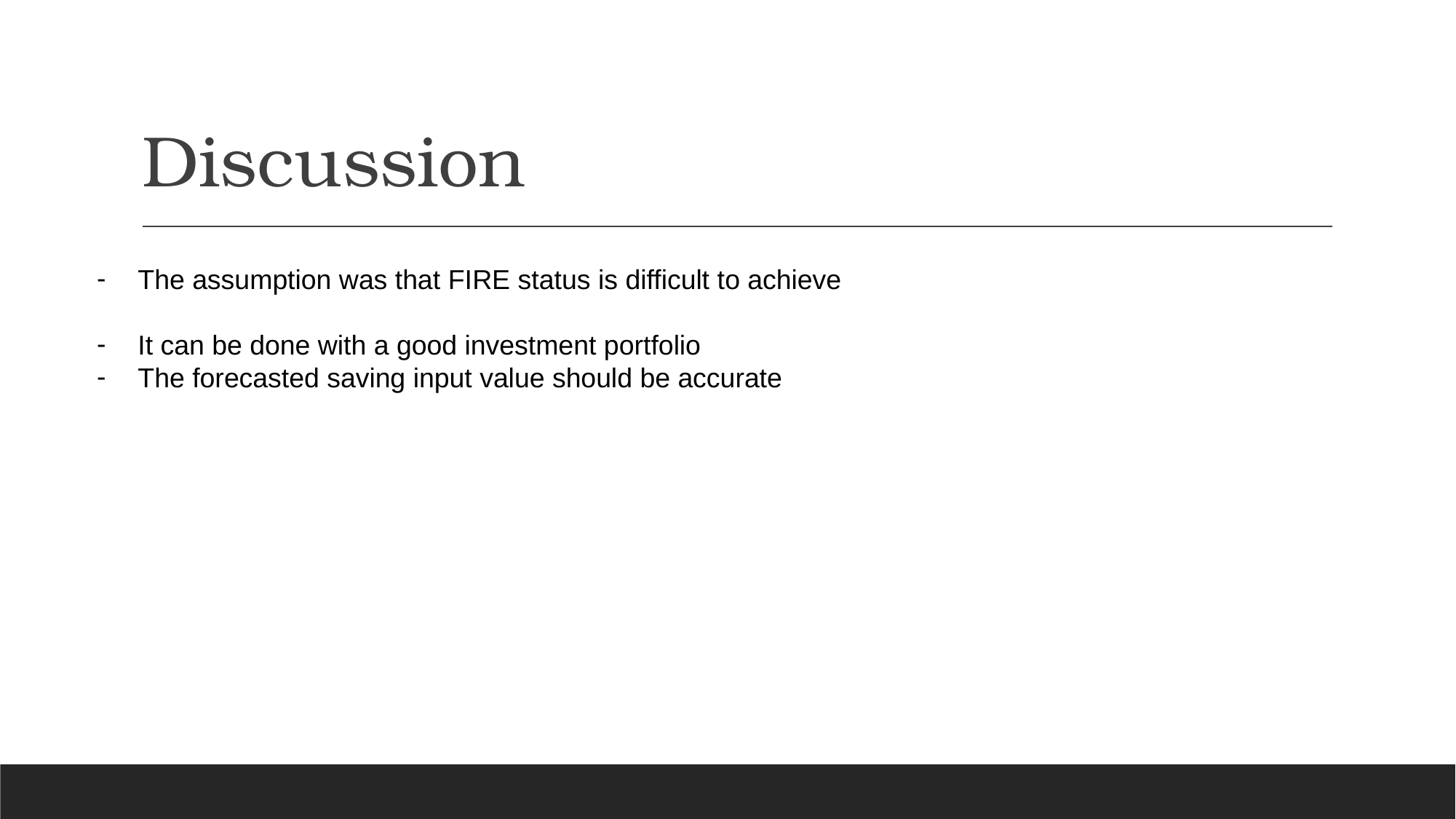

# Discussion
The assumption was that FIRE status is difficult to achieve
It can be done with a good investment portfolio
The forecasted saving input value should be accurate